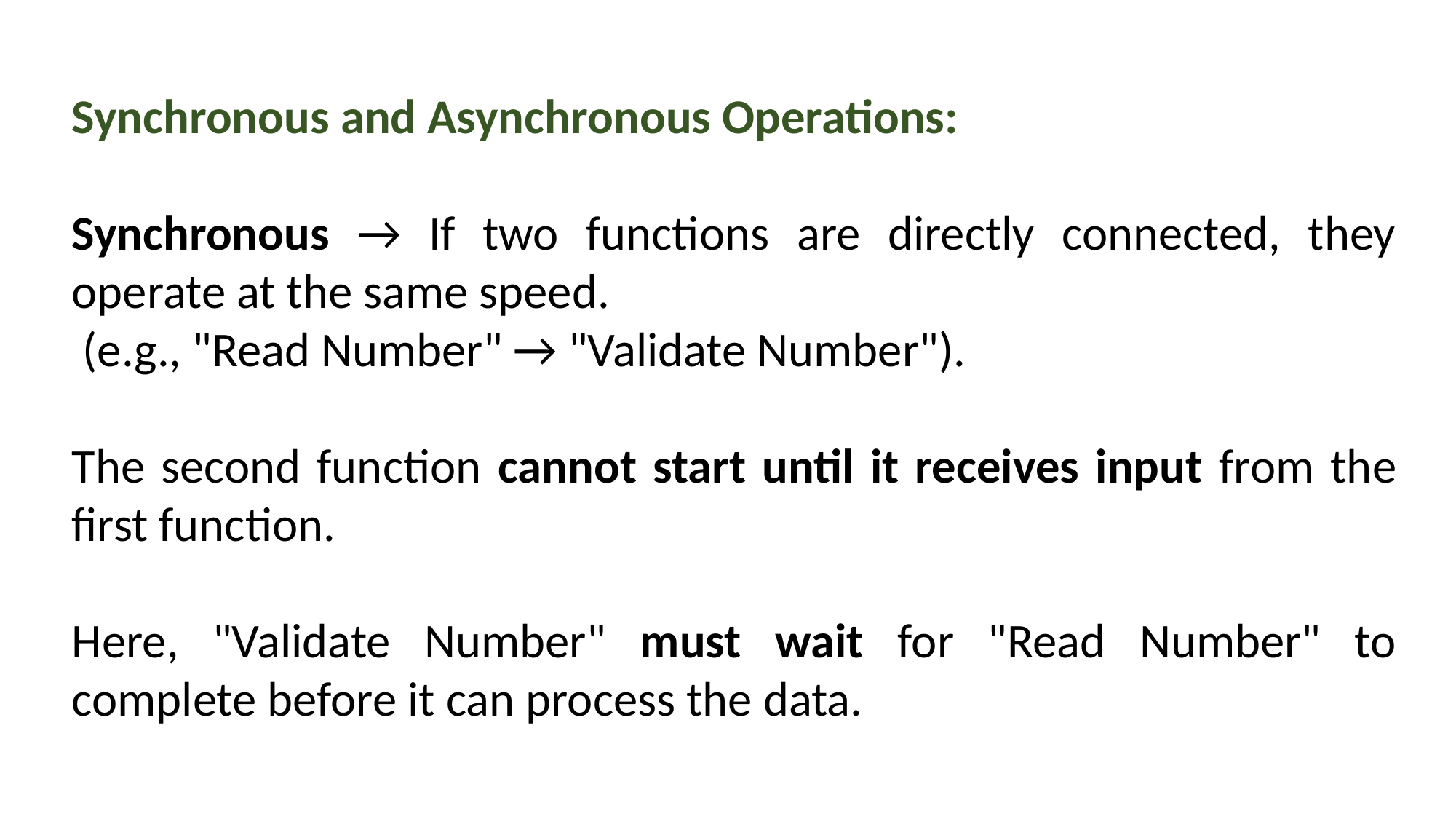

Synchronous and Asynchronous Operations:

Synchronous → If two functions are directly connected, they operate at the same speed.
 (e.g., "Read Number" → "Validate Number").

The second function cannot start until it receives input from the first function.

Here, "Validate Number" must wait for "Read Number" to complete before it can process the data.